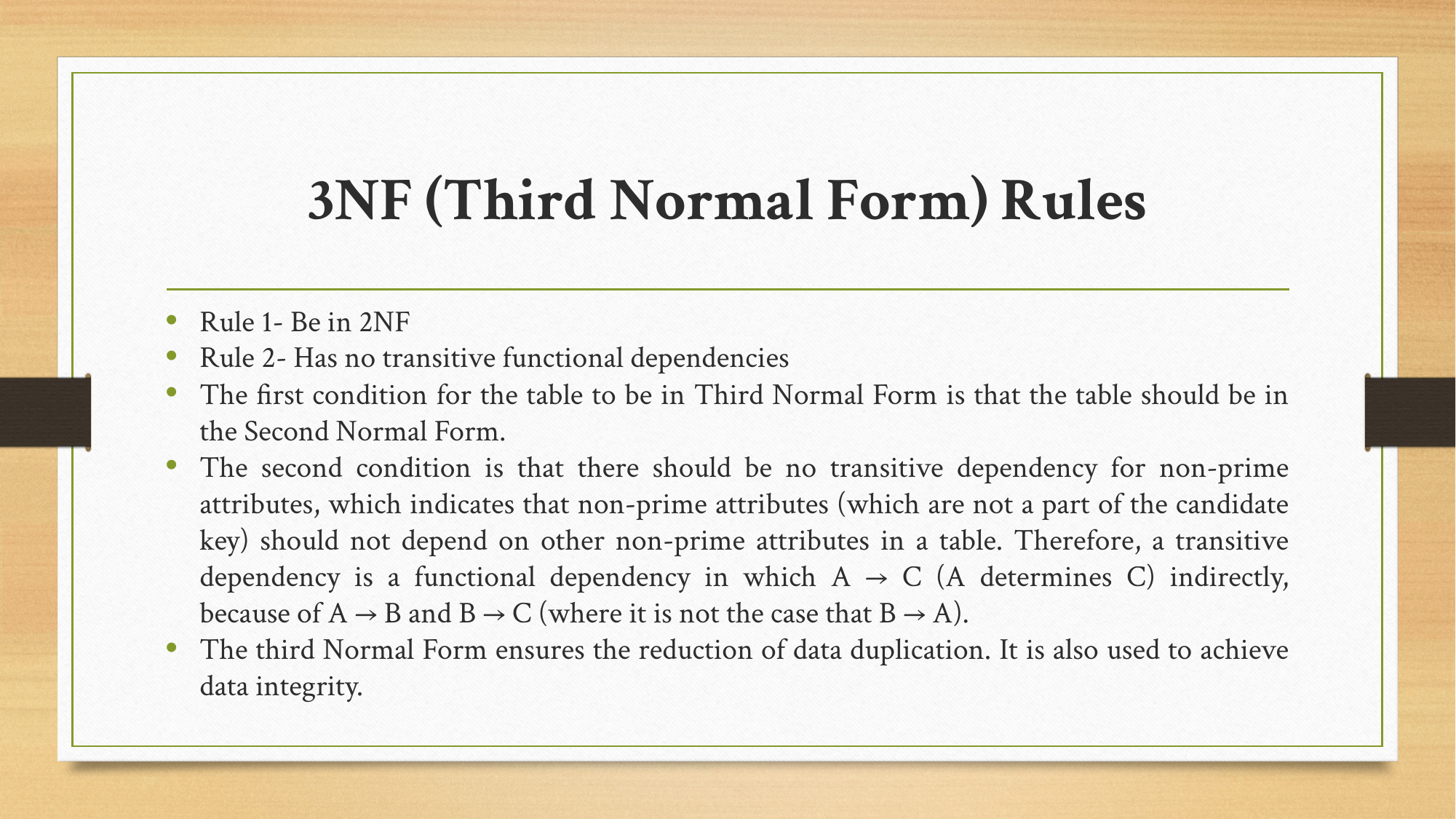

# 3NF (Third Normal Form) Rules
Rule 1- Be in 2NF
Rule 2- Has no transitive functional dependencies
The first condition for the table to be in Third Normal Form is that the table should be in the Second Normal Form.
The second condition is that there should be no transitive dependency for non-prime attributes, which indicates that non-prime attributes (which are not a part of the candidate key) should not depend on other non-prime attributes in a table. Therefore, a transitive dependency is a functional dependency in which A → C (A determines C) indirectly, because of A → B and B → C (where it is not the case that B → A).
The third Normal Form ensures the reduction of data duplication. It is also used to achieve data integrity.